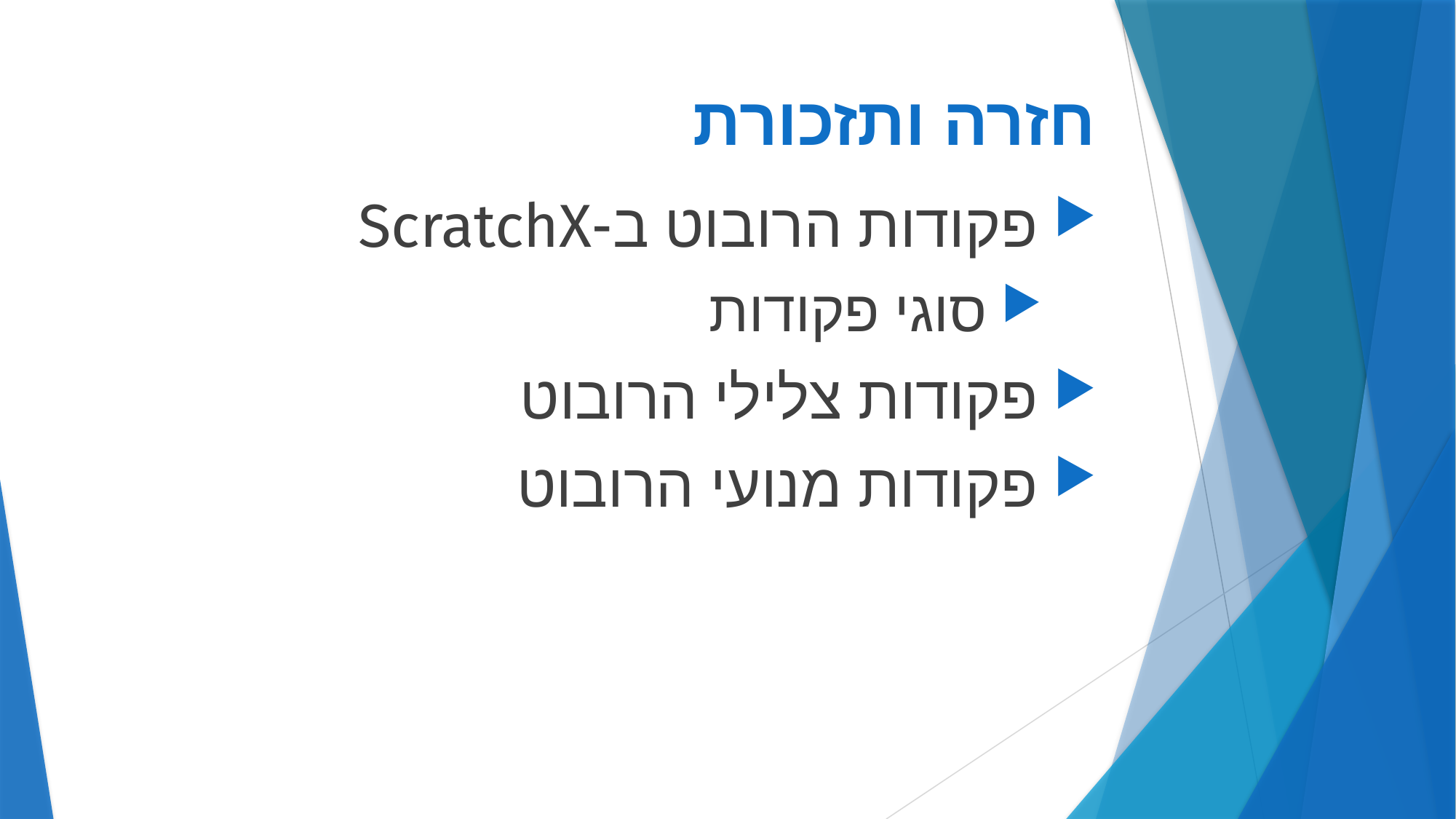

# חזרה ותזכורת
 פקודות הרובוט ב-ScratchX
 סוגי פקודות
 פקודות צלילי הרובוט
 פקודות מנועי הרובוט